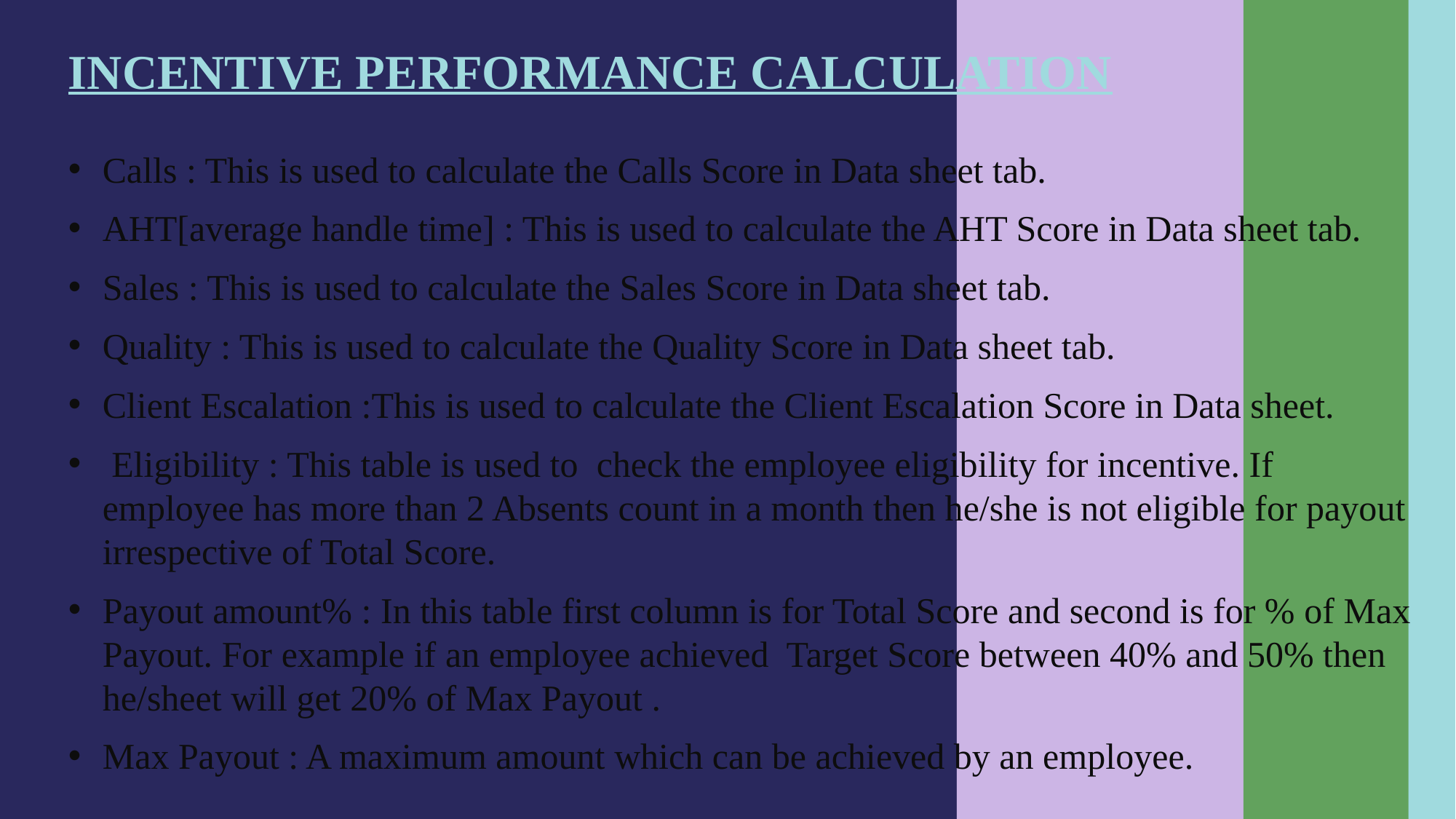

INCENTIVE PERFORMANCE CALCULATION
Calls : This is used to calculate the Calls Score in Data sheet tab.
AHT[average handle time] : This is used to calculate the AHT Score in Data sheet tab.
Sales : This is used to calculate the Sales Score in Data sheet tab.
Quality : This is used to calculate the Quality Score in Data sheet tab.
Client Escalation :This is used to calculate the Client Escalation Score in Data sheet.
 Eligibility : This table is used to  check the employee eligibility for incentive. If employee has more than 2 Absents count in a month then he/she is not eligible for payout irrespective of Total Score.
Payout amount% : In this table first column is for Total Score and second is for % of Max Payout. For example if an employee achieved  Target Score between 40% and 50% then he/sheet will get 20% of Max Payout .
Max Payout : A maximum amount which can be achieved by an employee.